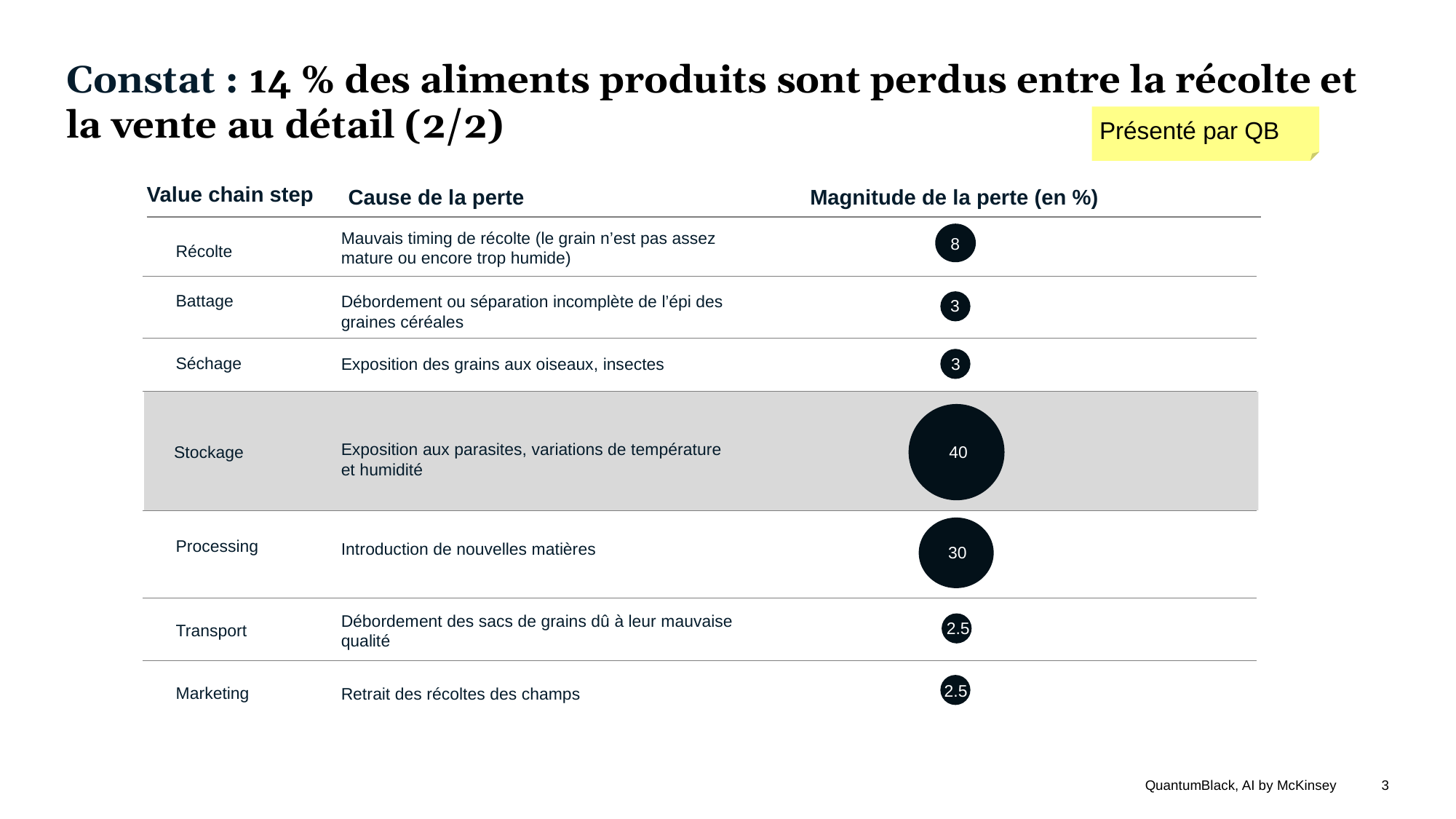

# Constat : 14 % des aliments produits sont perdus entre la récolte et la vente au détail (2/2)
Présenté par QB

Value chain step
Cause de la perte
Magnitude de la perte (en %)

Mauvais timing de récolte (le grain n’est pas assez mature ou encore trop humide)
8
Récolte
Battage
Débordement ou séparation incomplète de l’épi des graines céréales

3

Séchage
Exposition des grains aux oiseaux, insectes
3

Exposition aux parasites, variations de température et humidité
40
Stockage

Processing
Introduction de nouvelles matières
30
Débordement des sacs de grains dû à leur mauvaise qualité

2.5
Transport

2.5
Marketing
Retrait des récoltes des champs